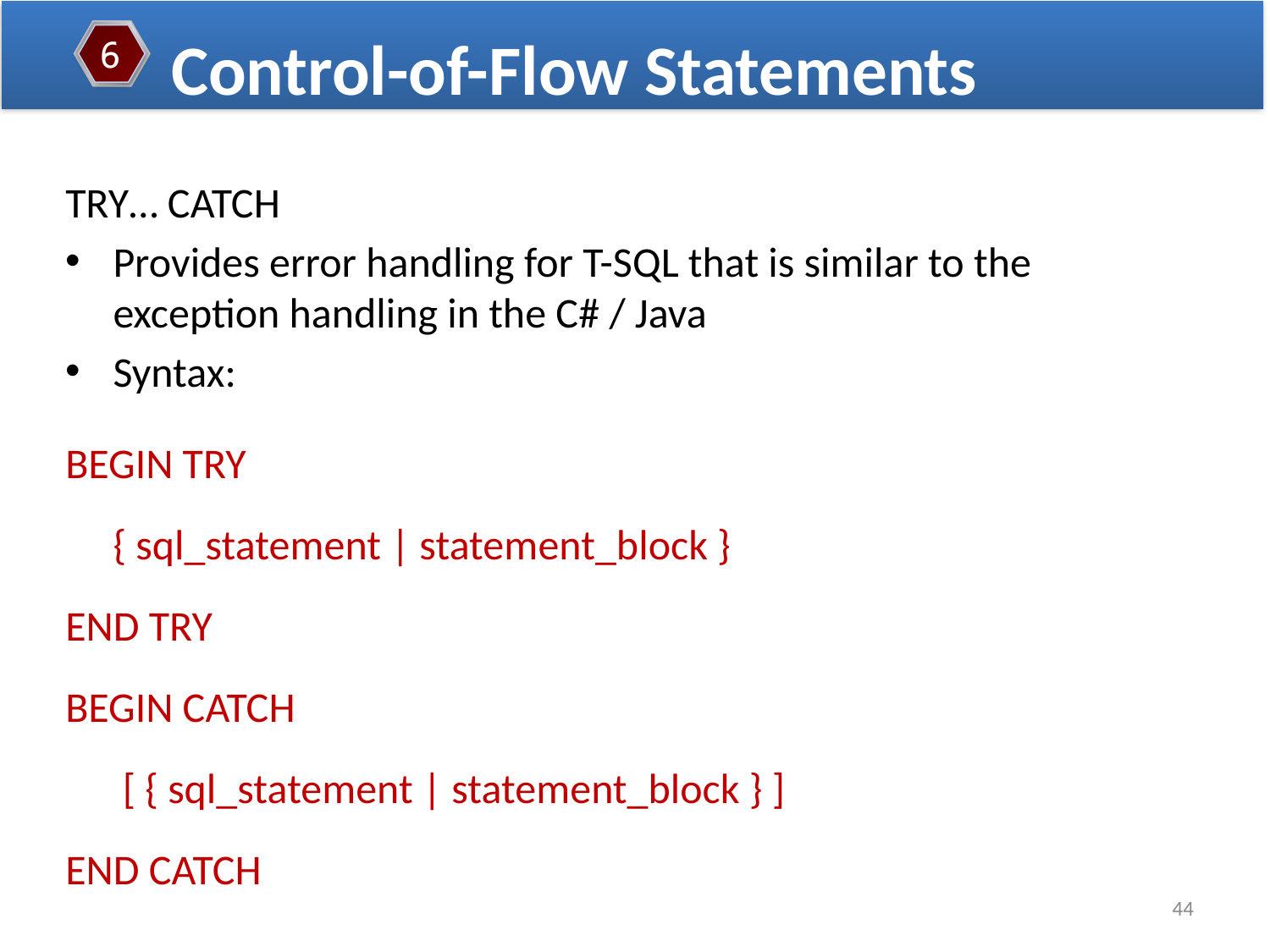

Control-of-Flow Statements

6
TRY… CATCH
Provides error handling for T-SQL that is similar to the exception handling in the C# / Java
Syntax:
BEGIN TRY

	{ sql_statement | statement_block }

END TRY

BEGIN CATCH

	 [ { sql_statement | statement_block } ]

END CATCH
44